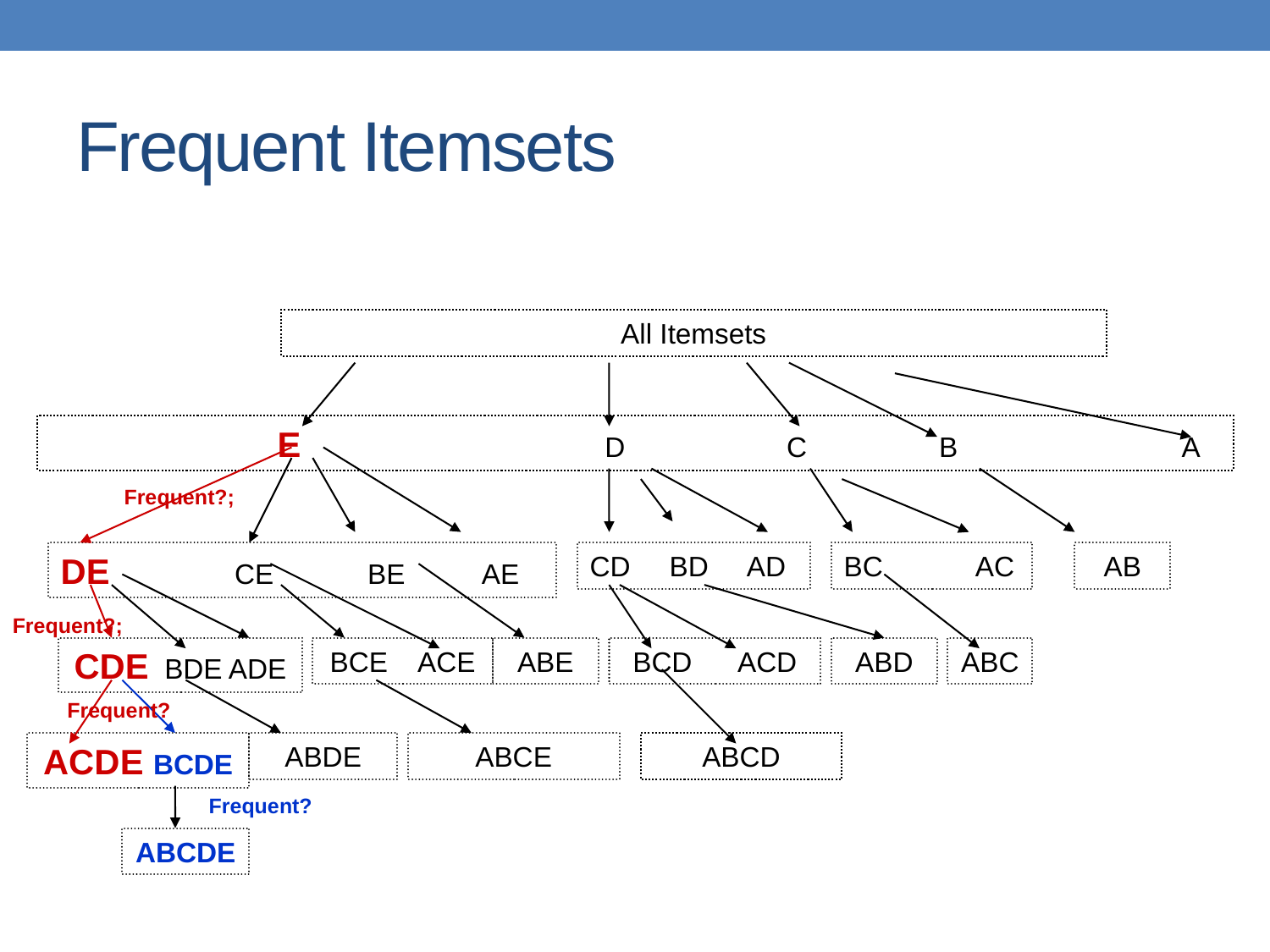

# Frequent Itemsets
All Itemsets

                             Ε	                    	      D	             C		B	               A

Frequent?;

DE                CE            BE          AE
CD     BD	    AD
BC            AC
AB

Frequent?;
CDE  BDE ADE
BCE    ACE
ABE
BCD      ACD
ABD
ABC

Frequent?
ACDE BCDE
ABDE
ABCE
ABCD

Frequent?
ABCDE